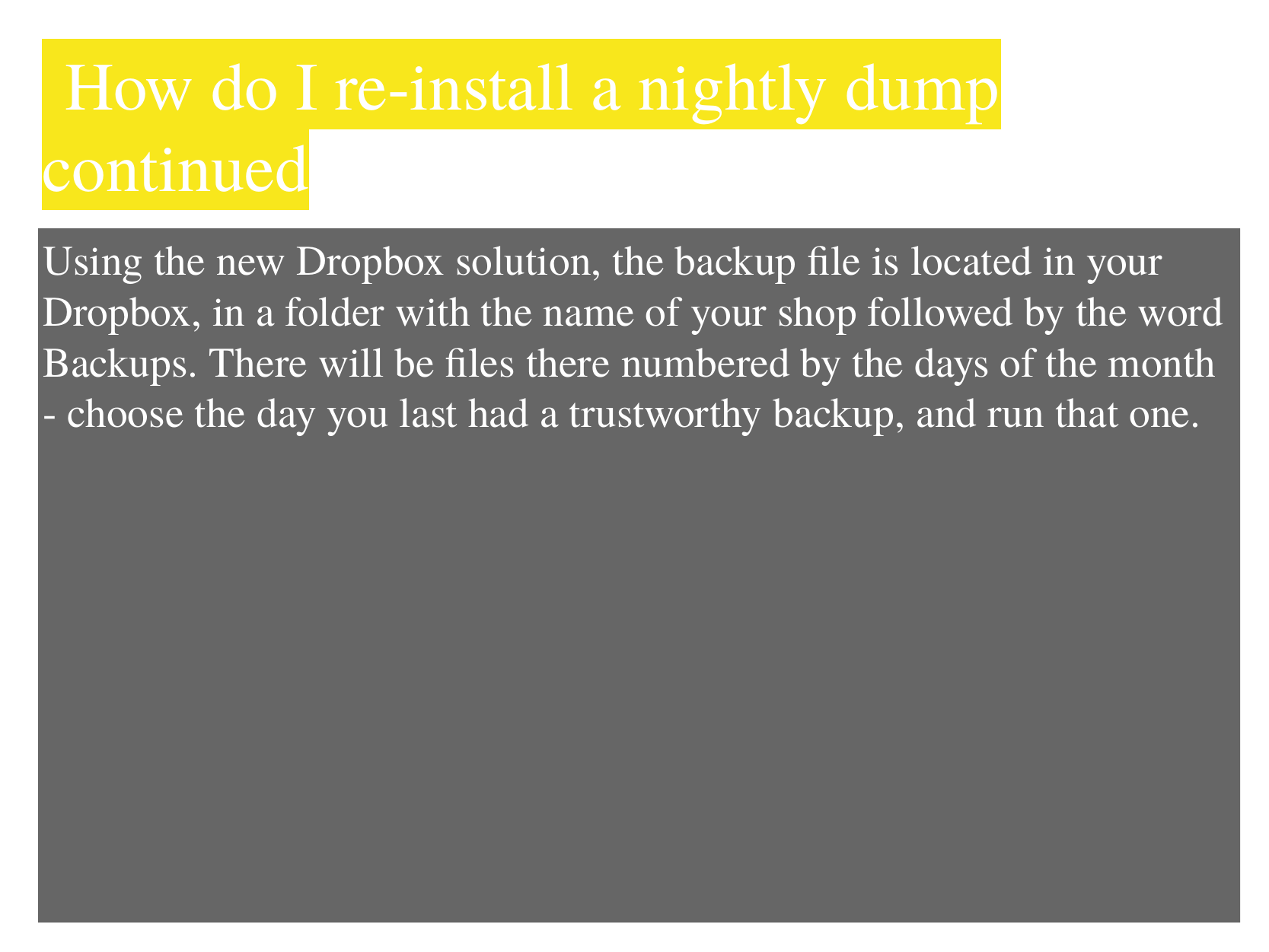

# How do I re-install a nightly dump continued
Using the new Dropbox solution, the backup file is located in your Dropbox, in a folder with the name of your shop followed by the word Backups. There will be files there numbered by the days of the month - choose the day you last had a trustworthy backup, and run that one.